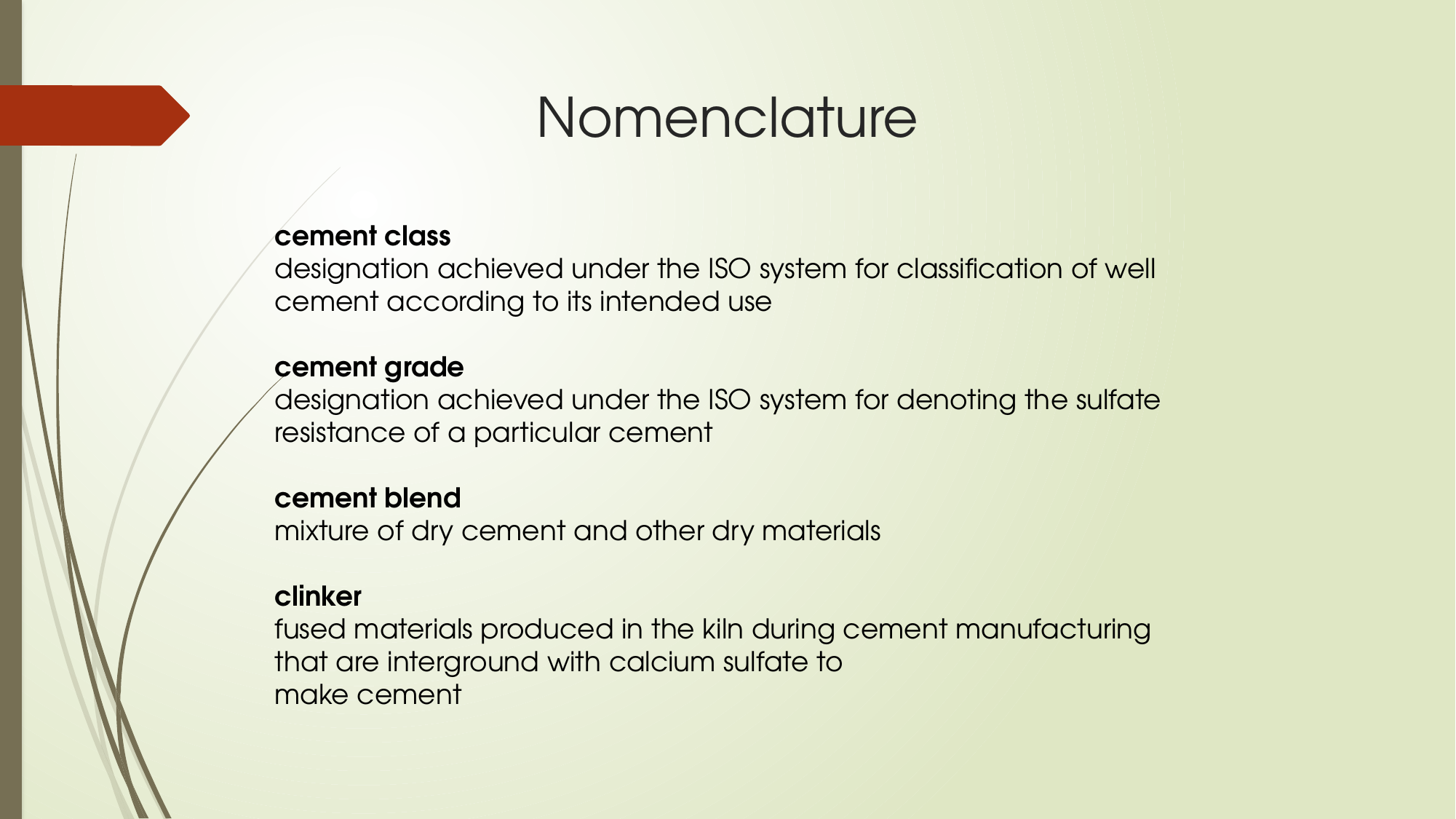

# Nomenclature
cement class
designation achieved under the ISO system for classification of well cement according to its intended use

cement grade
designation achieved under the ISO system for denoting the sulfate resistance of a particular cement

cement blend
mixture of dry cement and other dry materials

clinker
fused materials produced in the kiln during cement manufacturing that are interground with calcium sulfate to
make cement